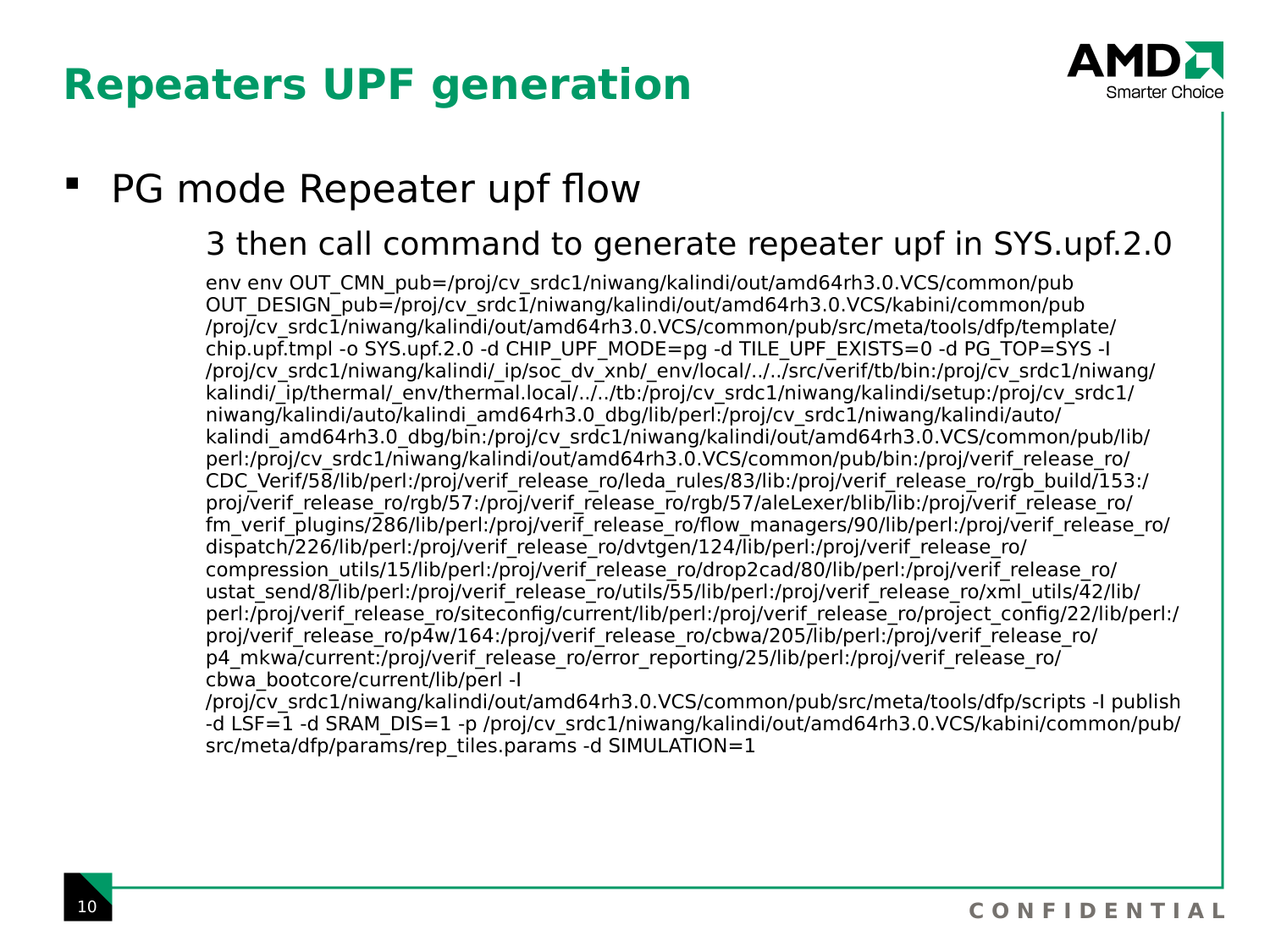

# Repeaters UPF generation
PG mode Repeater upf flow
3 then call command to generate repeater upf in SYS.upf.2.0
env env OUT_CMN_pub=/proj/cv_srdc1/niwang/kalindi/out/amd64rh3.0.VCS/common/pub OUT_DESIGN_pub=/proj/cv_srdc1/niwang/kalindi/out/amd64rh3.0.VCS/kabini/common/pub /proj/cv_srdc1/niwang/kalindi/out/amd64rh3.0.VCS/common/pub/src/meta/tools/dfp/template/chip.upf.tmpl -o SYS.upf.2.0 -d CHIP_UPF_MODE=pg -d TILE_UPF_EXISTS=0 -d PG_TOP=SYS -I /proj/cv_srdc1/niwang/kalindi/_ip/soc_dv_xnb/_env/local/../../src/verif/tb/bin:/proj/cv_srdc1/niwang/kalindi/_ip/thermal/_env/thermal.local/../../tb:/proj/cv_srdc1/niwang/kalindi/setup:/proj/cv_srdc1/niwang/kalindi/auto/kalindi_amd64rh3.0_dbg/lib/perl:/proj/cv_srdc1/niwang/kalindi/auto/kalindi_amd64rh3.0_dbg/bin:/proj/cv_srdc1/niwang/kalindi/out/amd64rh3.0.VCS/common/pub/lib/perl:/proj/cv_srdc1/niwang/kalindi/out/amd64rh3.0.VCS/common/pub/bin:/proj/verif_release_ro/CDC_Verif/58/lib/perl:/proj/verif_release_ro/leda_rules/83/lib:/proj/verif_release_ro/rgb_build/153:/proj/verif_release_ro/rgb/57:/proj/verif_release_ro/rgb/57/aleLexer/blib/lib:/proj/verif_release_ro/fm_verif_plugins/286/lib/perl:/proj/verif_release_ro/flow_managers/90/lib/perl:/proj/verif_release_ro/dispatch/226/lib/perl:/proj/verif_release_ro/dvtgen/124/lib/perl:/proj/verif_release_ro/compression_utils/15/lib/perl:/proj/verif_release_ro/drop2cad/80/lib/perl:/proj/verif_release_ro/ustat_send/8/lib/perl:/proj/verif_release_ro/utils/55/lib/perl:/proj/verif_release_ro/xml_utils/42/lib/perl:/proj/verif_release_ro/siteconfig/current/lib/perl:/proj/verif_release_ro/project_config/22/lib/perl:/proj/verif_release_ro/p4w/164:/proj/verif_release_ro/cbwa/205/lib/perl:/proj/verif_release_ro/p4_mkwa/current:/proj/verif_release_ro/error_reporting/25/lib/perl:/proj/verif_release_ro/cbwa_bootcore/current/lib/perl -I /proj/cv_srdc1/niwang/kalindi/out/amd64rh3.0.VCS/common/pub/src/meta/tools/dfp/scripts -I publish -d LSF=1 -d SRAM_DIS=1 -p /proj/cv_srdc1/niwang/kalindi/out/amd64rh3.0.VCS/kabini/common/pub/src/meta/dfp/params/rep_tiles.params -d SIMULATION=1

10